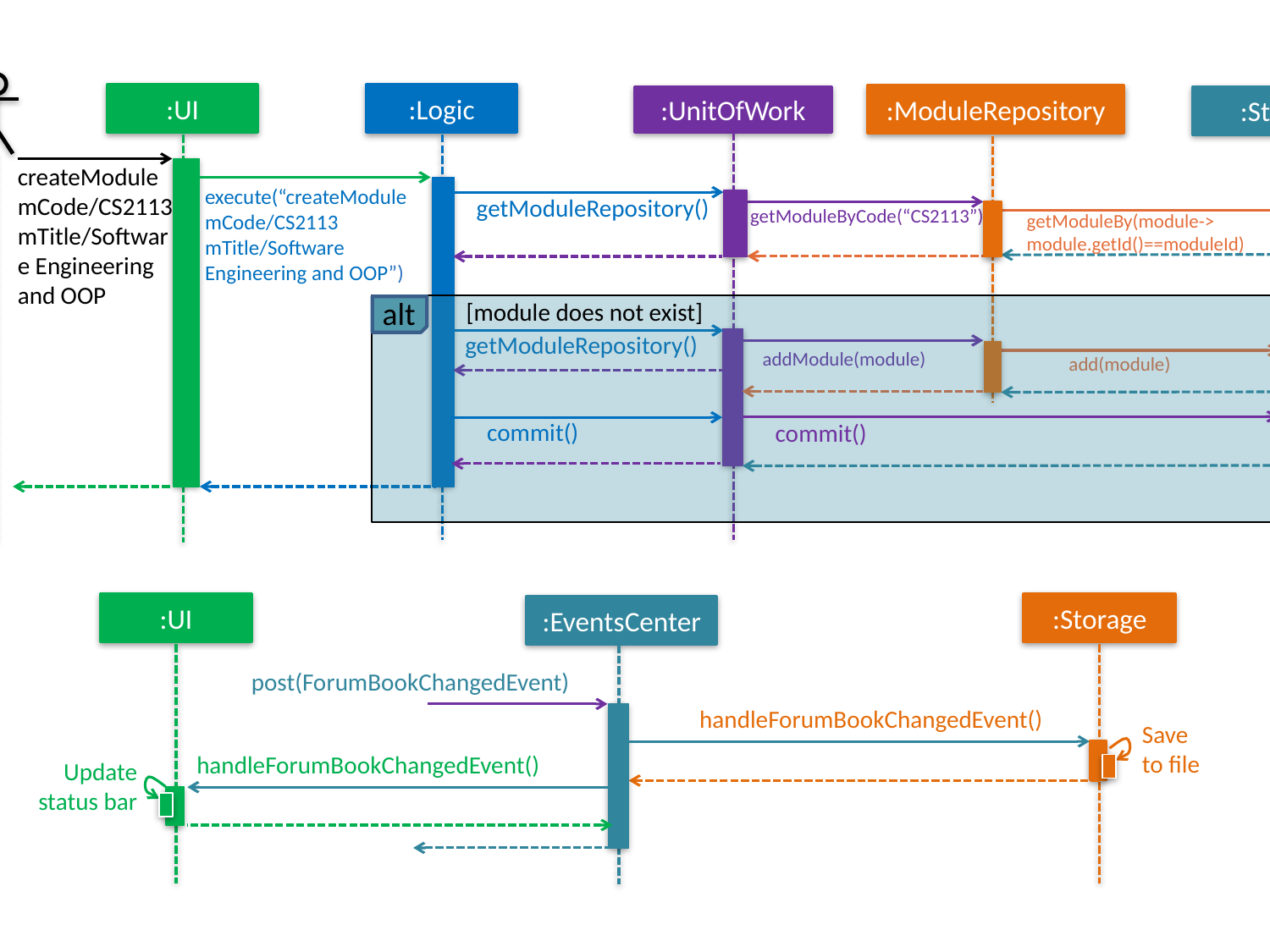

:Logic
:UI
:ModuleRepository
:UnitOfWork
:Storage

createModule
mCode/CS2113 mTitle/Software Engineering and OOP

execute(“createModule
mCode/CS2113 mTitle/Software Engineering and OOP”)

getModuleRepository()

getModuleByCode(“CS2113”)
getModuleBy(module-> module.getId()==moduleId)

alt
[module does not exist]

getModuleRepository()

addModule(module)

add(module)
commit()

commit()
:UI
:Storage
:EventsCenter
post(ForumBookChangedEvent)
handleForumBookChangedEvent()

Save
to file

handleForumBookChangedEvent()
Update status bar